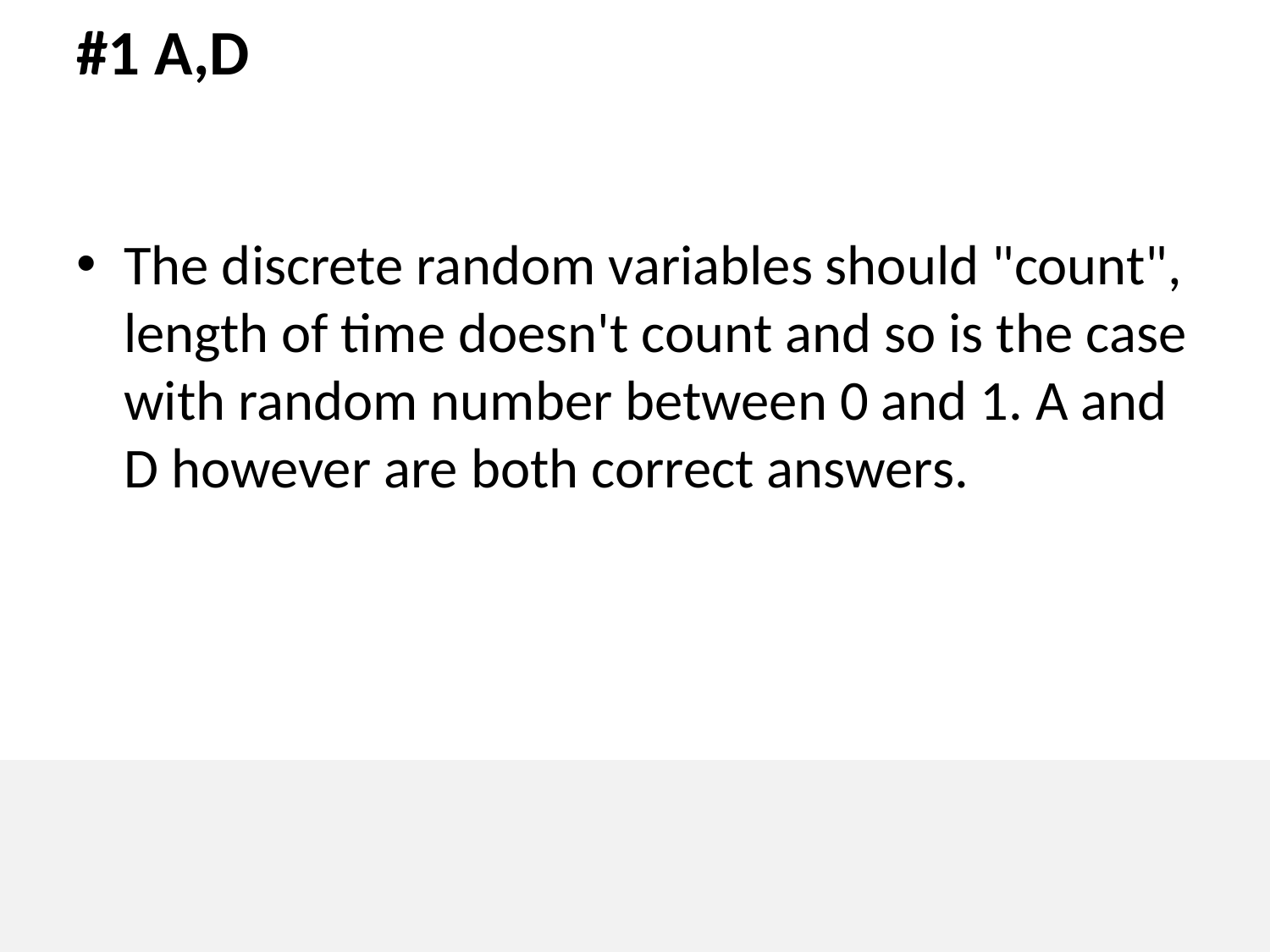

# #1 A,D
The discrete random variables should "count", length of time doesn't count and so is the case with random number between 0 and 1. A and D however are both correct answers.